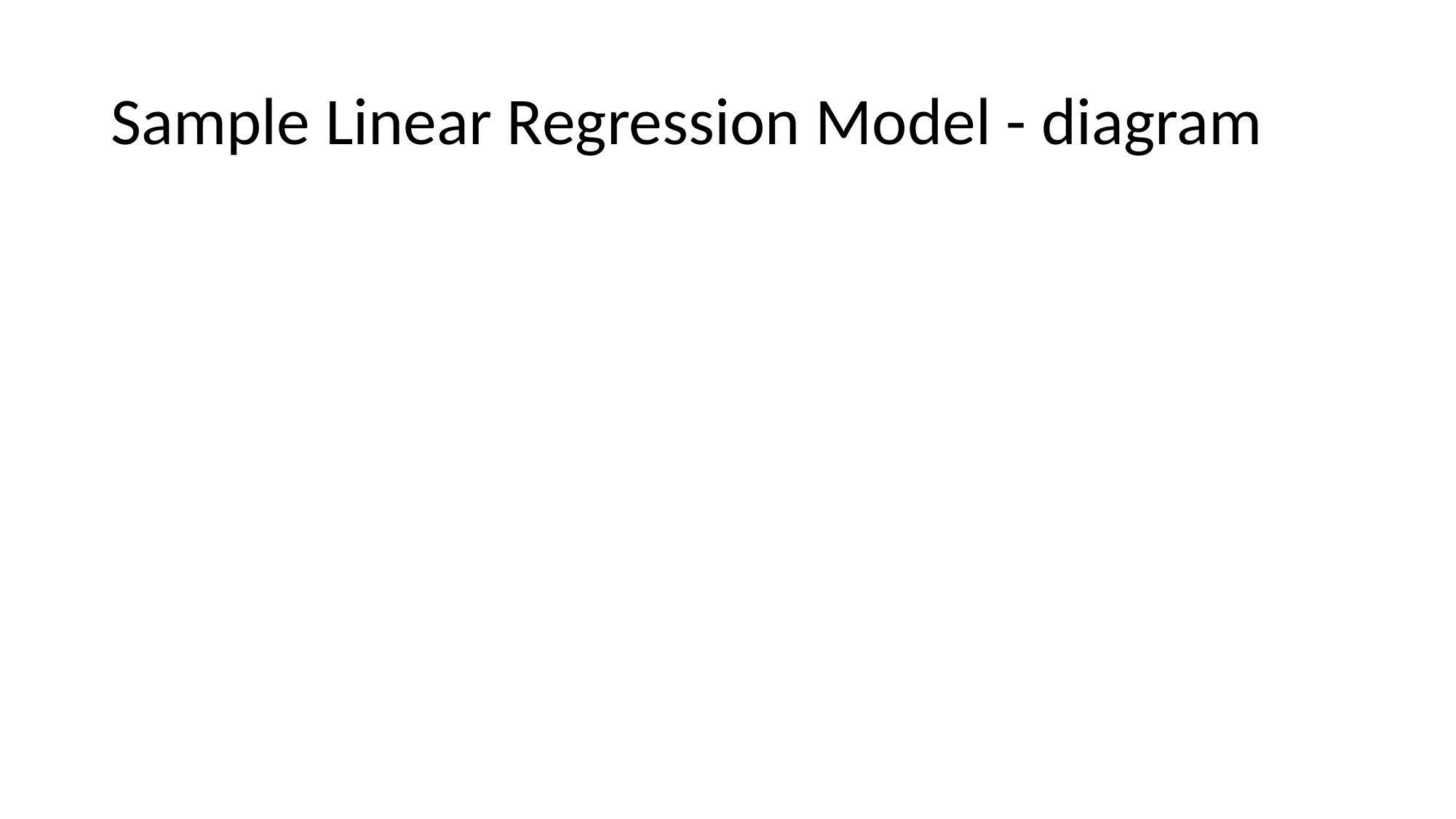

# Sample Linear Regression Model - diagram